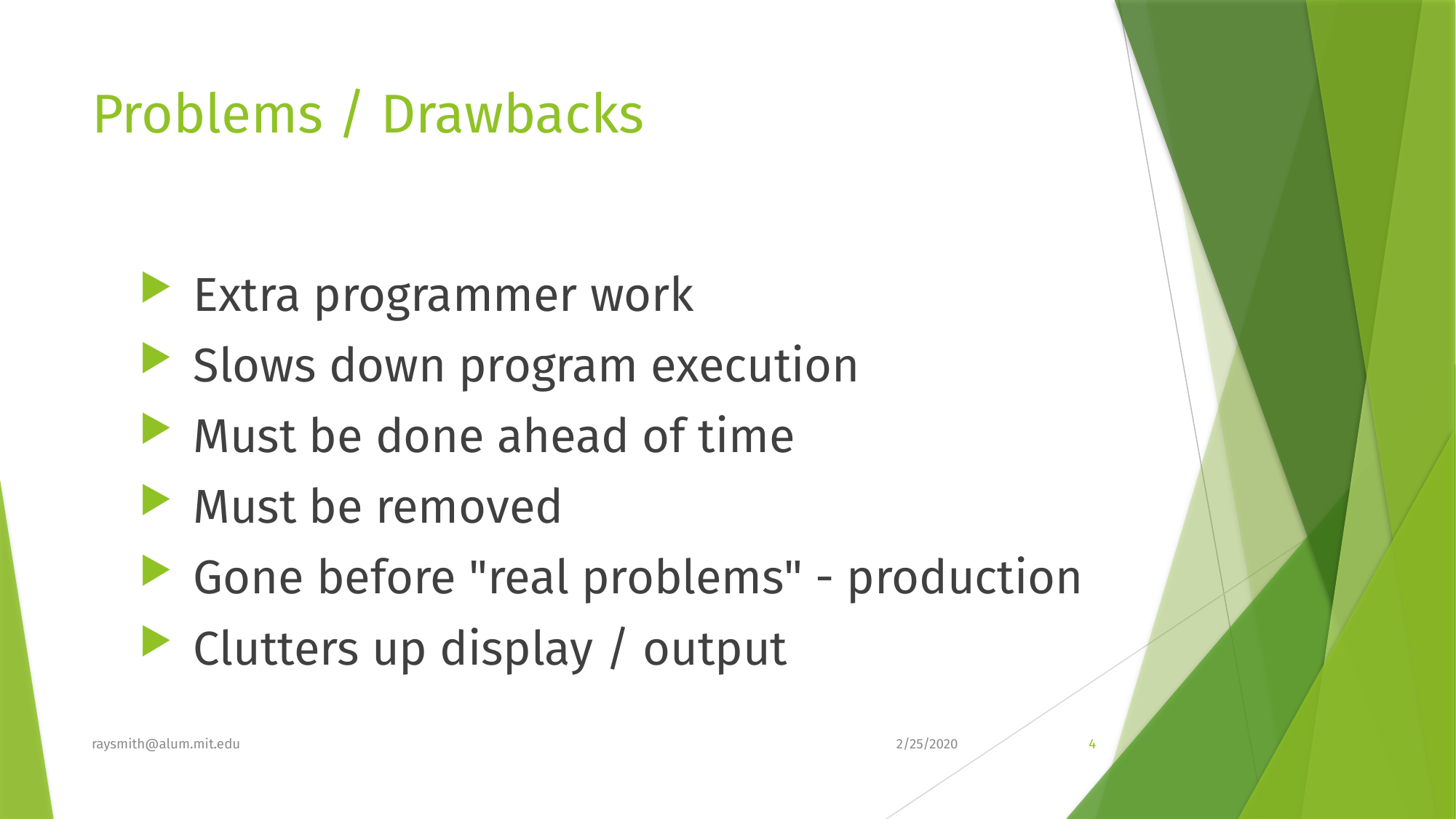

# Problems / Drawbacks
Extra programmer work
Slows down program execution
Must be done ahead of time
Must be removed
Gone before "real problems" - production
Clutters up display / output

raysmith@alum.mit.edu
2/25/2020
4